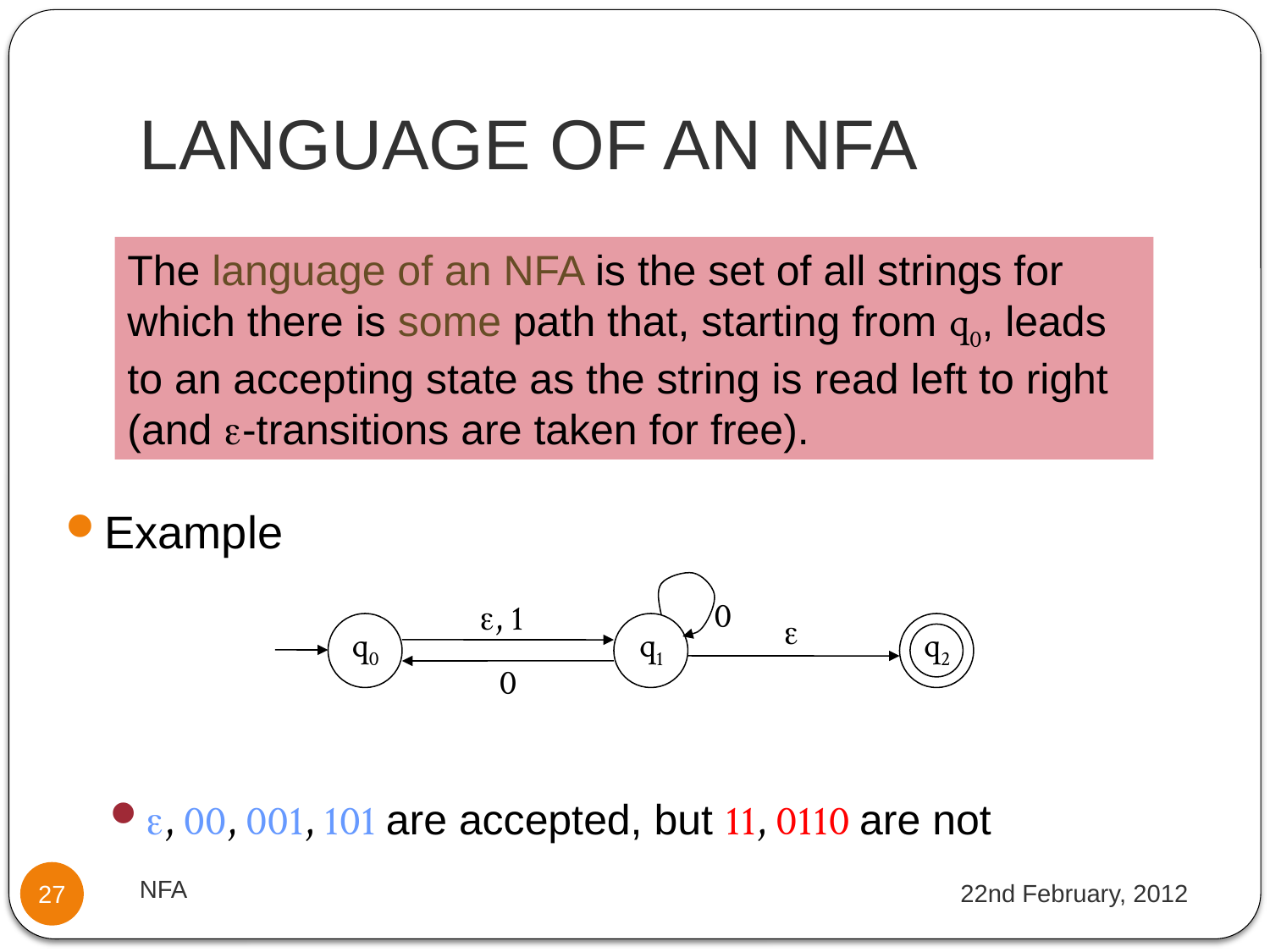

# LANGUAGE OF AN NFA
The language of an NFA is the set of all strings for which there is some path that, starting from q0, leads to an accepting state as the string is read left to right (and ε-transitions are taken for free).
Example

ε, 00, 001, 101 are accepted, but 11, 0110 are not

0
ε, 1
ε

q0
q1
q2

0

NFA
22nd February, 2012
27